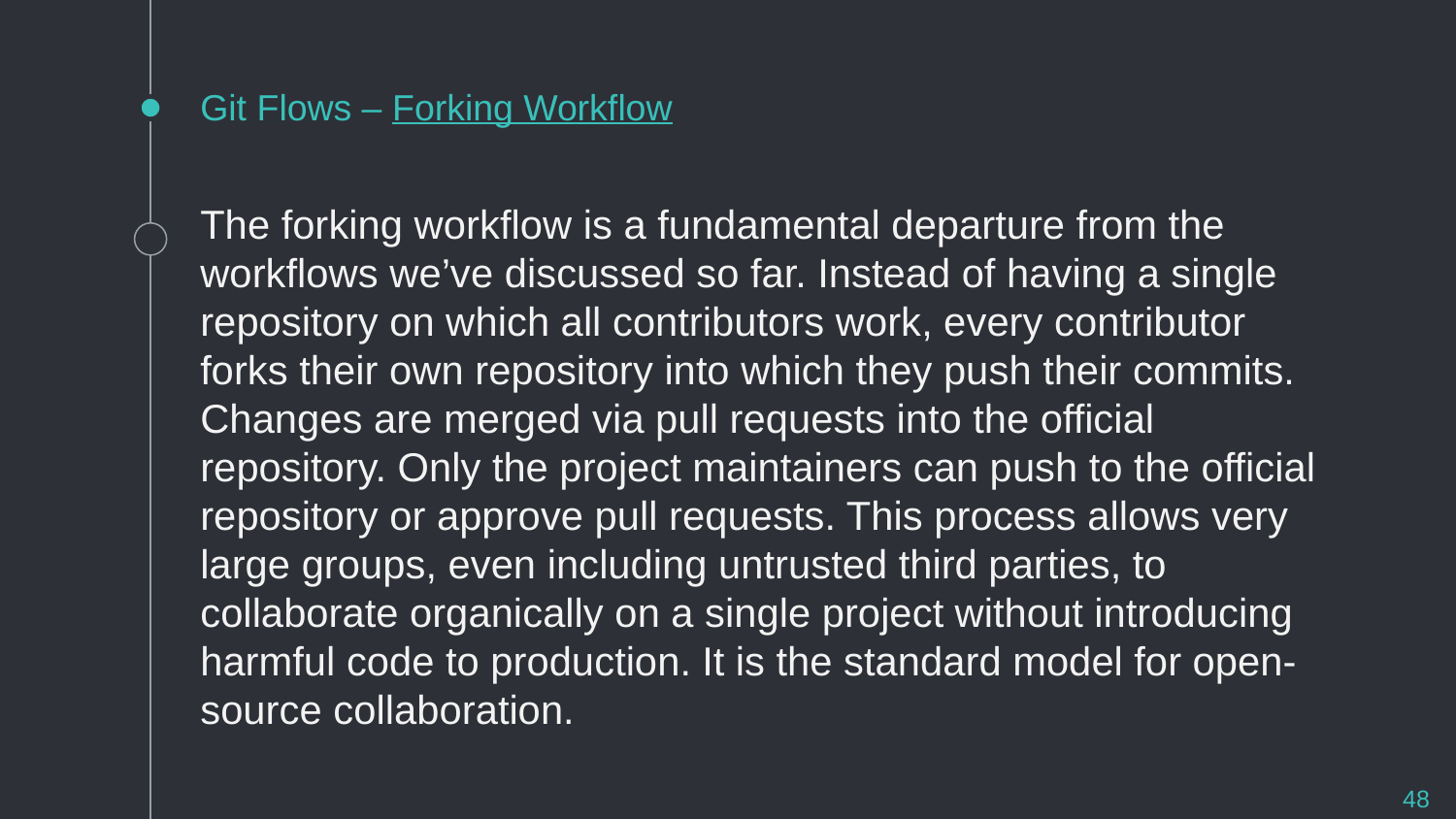

# Git Flows – Forking Workflow
The forking workflow is a fundamental departure from the workflows we’ve discussed so far. Instead of having a single repository on which all contributors work, every contributor forks their own repository into which they push their commits. Changes are merged via pull requests into the official repository. Only the project maintainers can push to the official repository or approve pull requests. This process allows very large groups, even including untrusted third parties, to collaborate organically on a single project without introducing harmful code to production. It is the standard model for open-source collaboration.
48